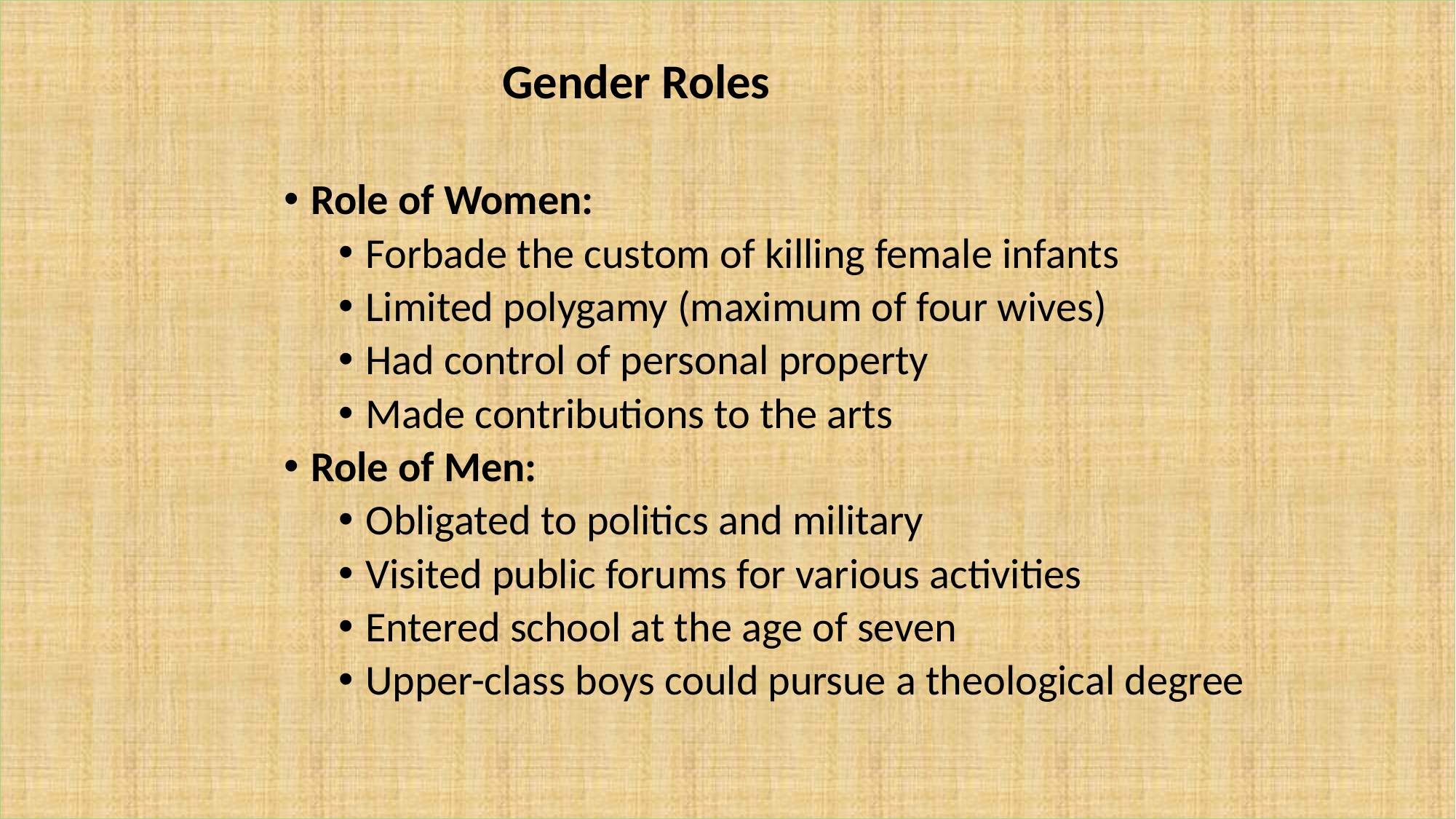

Gender Roles

Role of Women:
Forbade the custom of killing female infants
Limited polygamy (maximum of four wives)
Had control of personal property
Made contributions to the arts
Role of Men:
Obligated to politics and military
Visited public forums for various activities
Entered school at the age of seven
Upper-class boys could pursue a theological degree